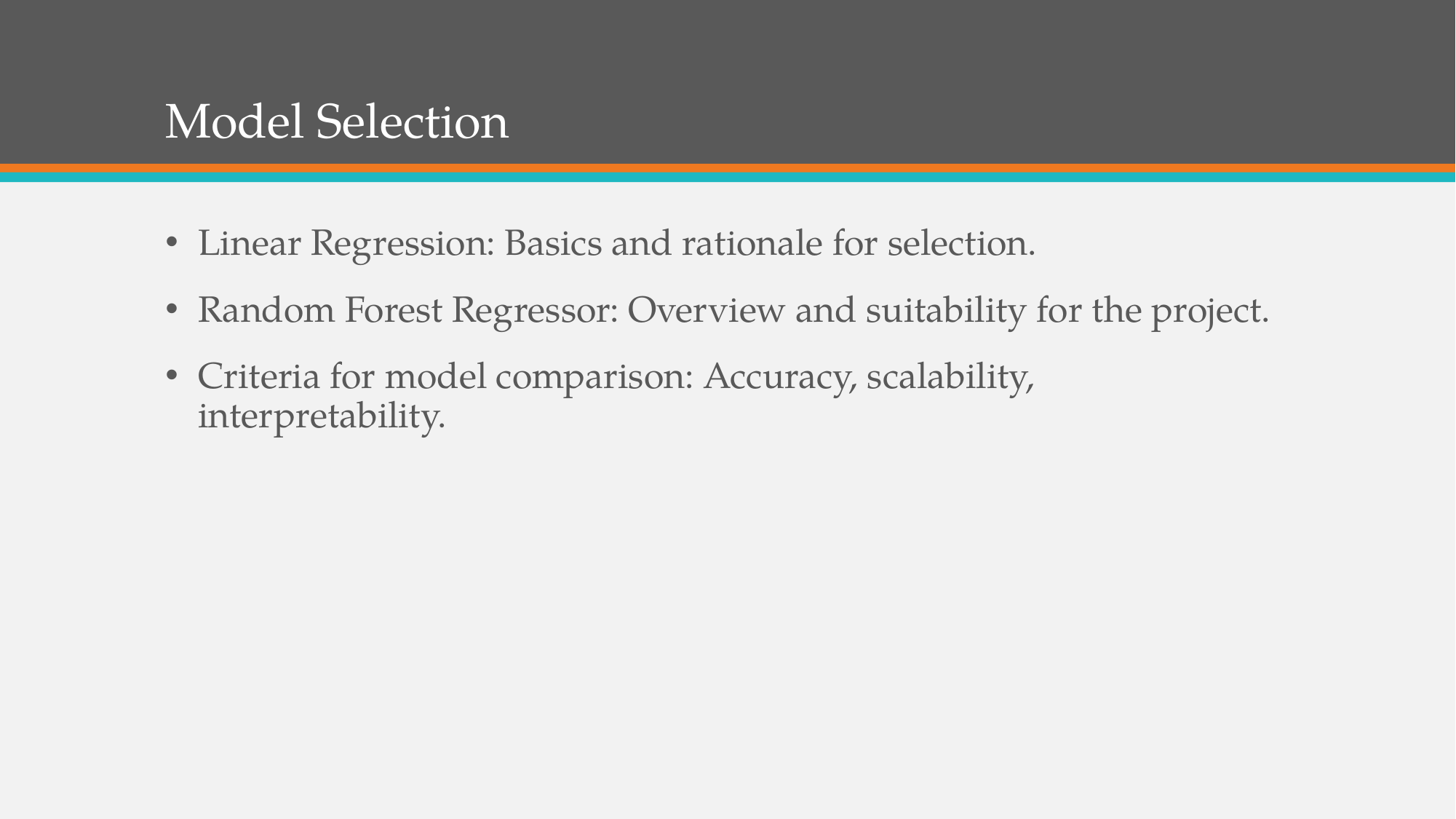

# Model Selection
Linear Regression: Basics and rationale for selection.
Random Forest Regressor: Overview and suitability for the project.
Criteria for model comparison: Accuracy, scalability, interpretability.